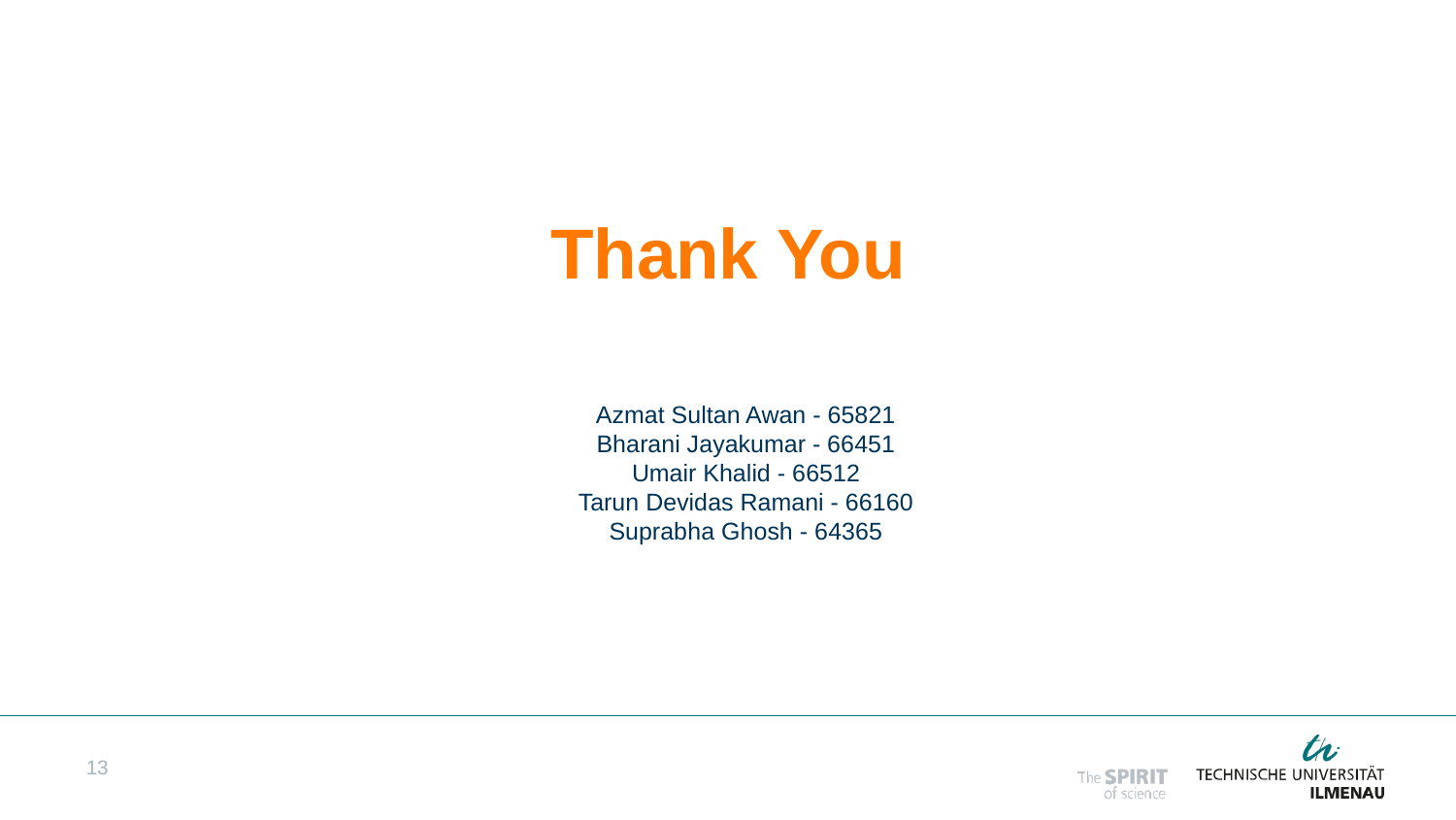

# Thank You
Azmat Sultan Awan - 65821
Bharani Jayakumar - 66451
Umair Khalid - 66512
Tarun Devidas Ramani - 66160
Suprabha Ghosh - 64365

13